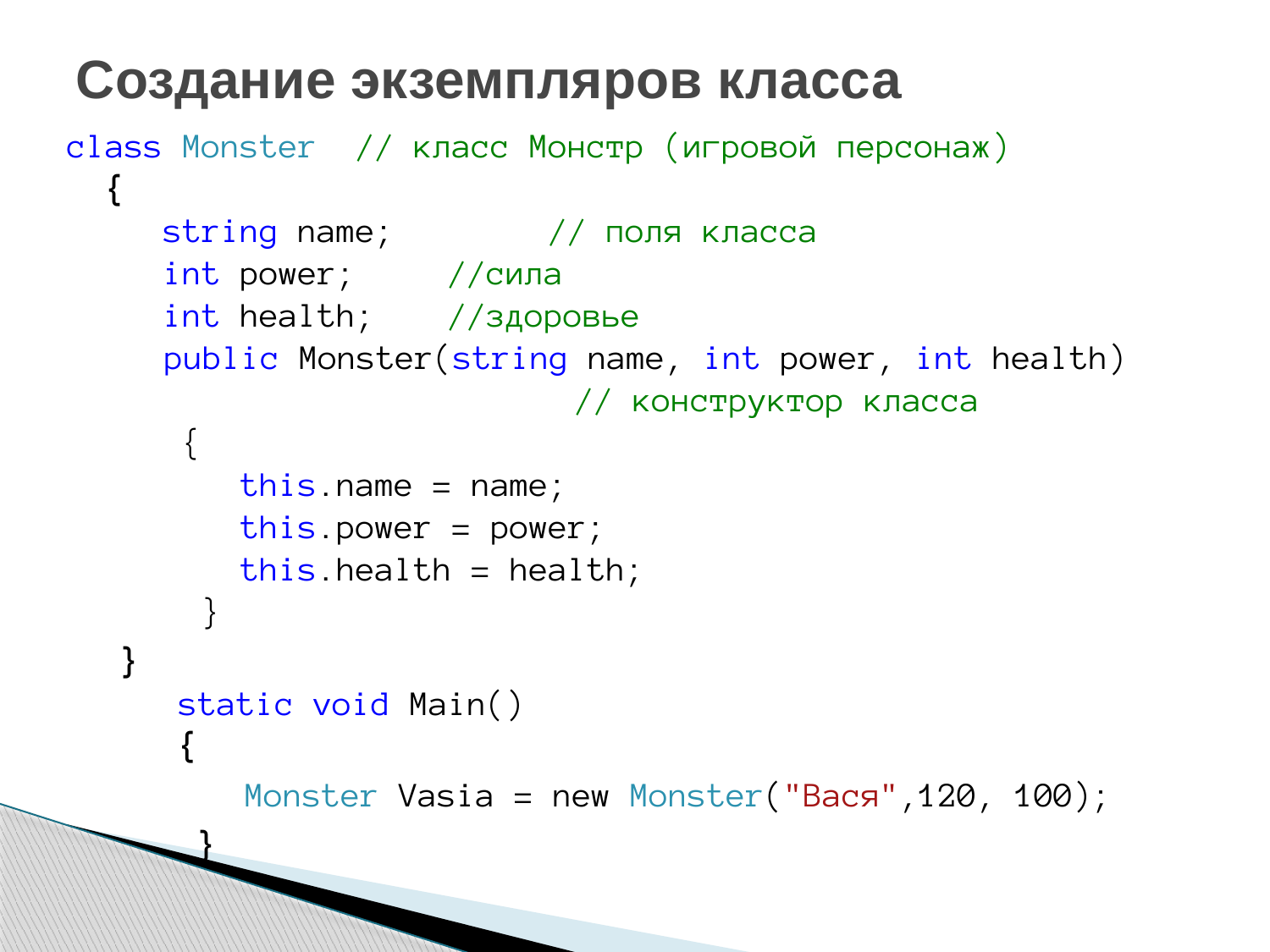

# Создание экземпляров класса
class Monster  // класс Монстр (игровой персонаж)
  {
     string name;        // поля класса
     int power;	//сила
     int health;	//здоровье
          public Monster(string name, int power, int health) 					// конструктор класса
      {
         this.name = name;
         this.power = power;
         this.health = health;
       }
  }
     static void Main()
     {
		Monster Vasia = new Monster("Вася",120, 100);
      }